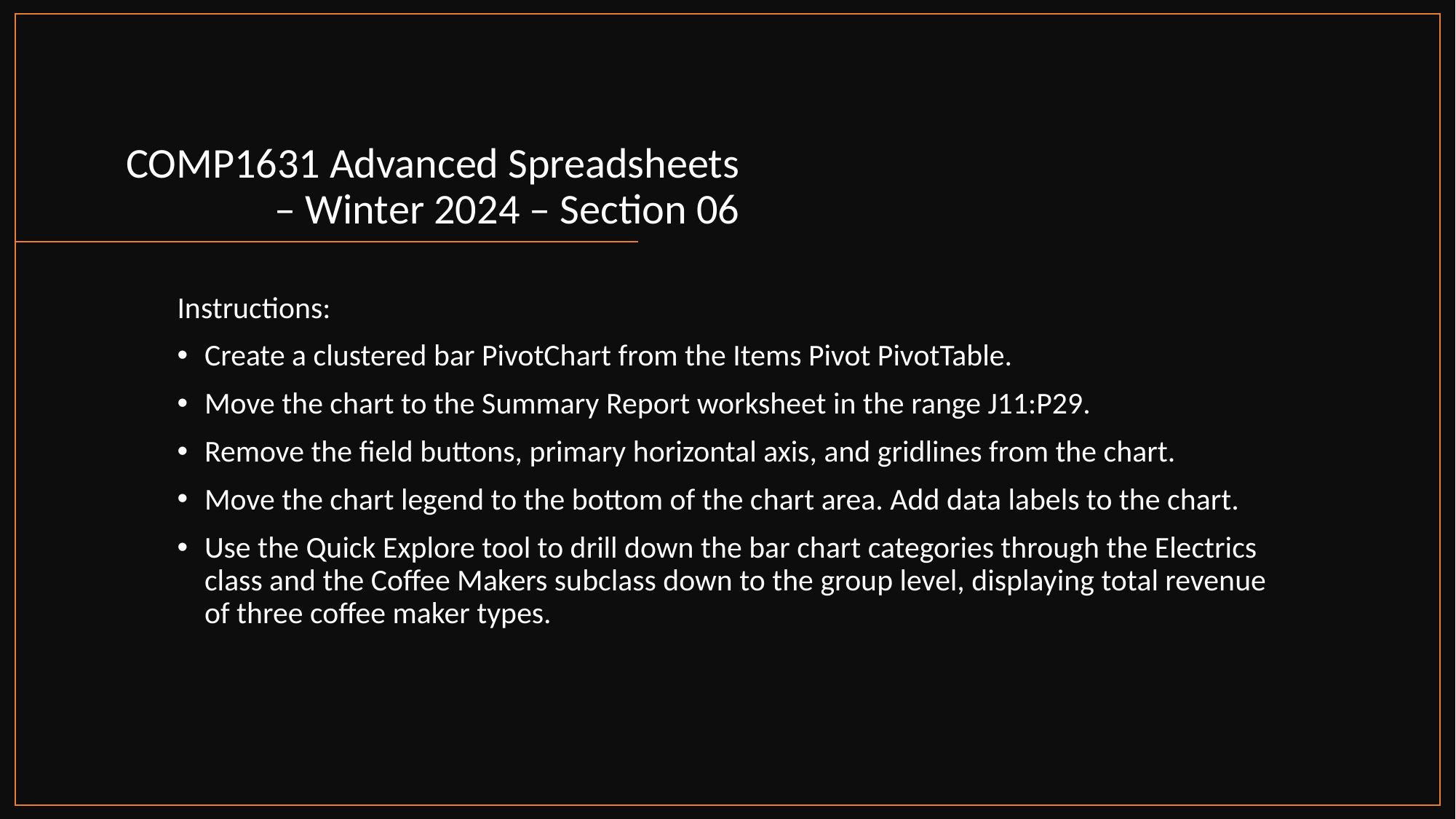

# COMP1631 Advanced Spreadsheets – Winter 2024 – Section 06
Instructions:
Create a clustered bar PivotChart from the Items Pivot PivotTable.
Move the chart to the Summary Report worksheet in the range J11:P29.
Remove the field buttons, primary horizontal axis, and gridlines from the chart.
Move the chart legend to the bottom of the chart area. Add data labels to the chart.
Use the Quick Explore tool to drill down the bar chart categories through the Electrics class and the Coffee Makers subclass down to the group level, displaying total revenue of three coffee maker types.